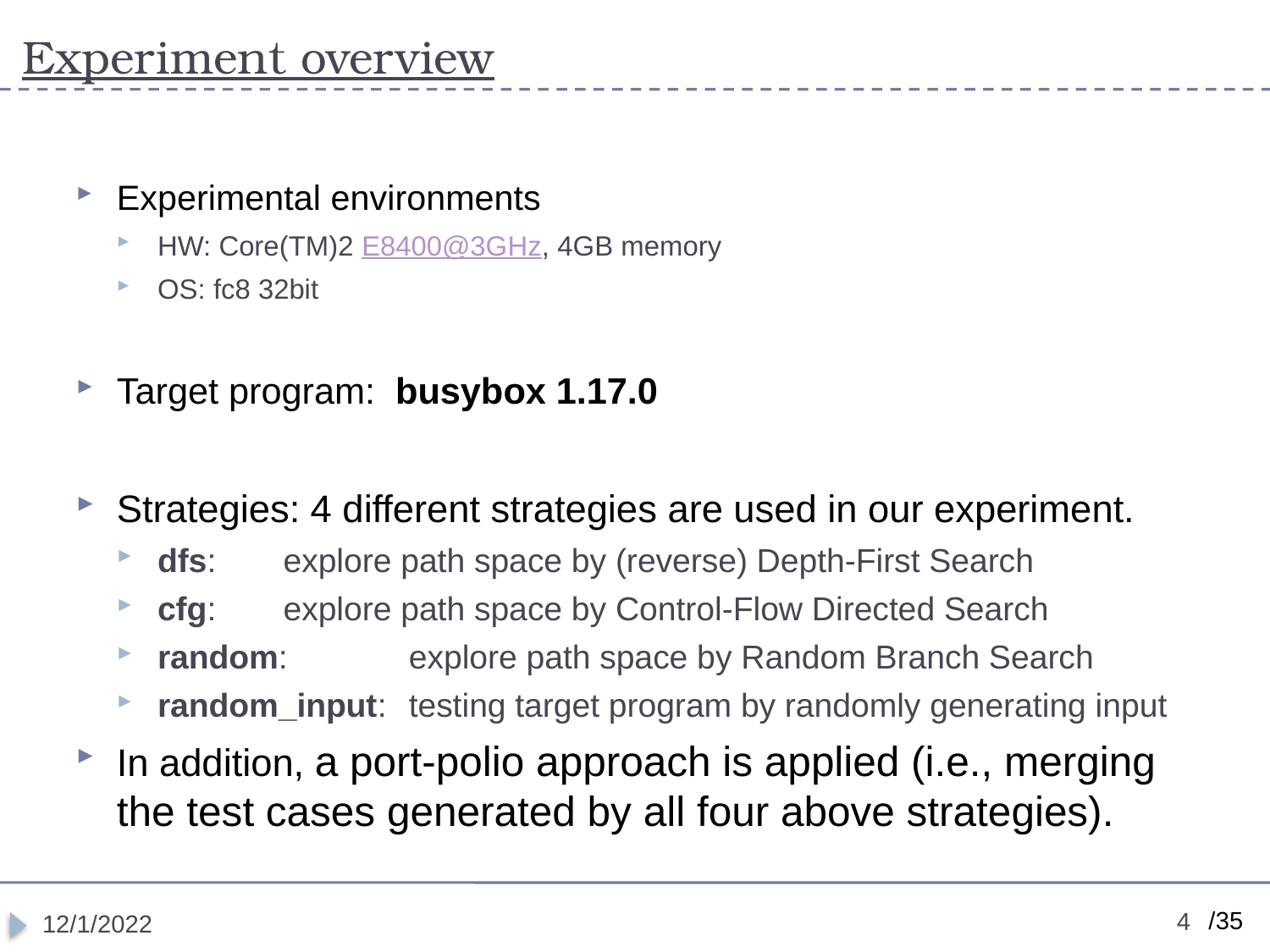

# Experiment overview
Experimental environments
HW: Core(TM)2 E8400@3GHz, 4GB memory
OS: fc8 32bit

Target program:  busybox 1.17.0

Strategies: 4 different strategies are used in our experiment.
dfs:		explore path space by (reverse) Depth-First Search
cfg:		explore path space by Control-Flow Directed Search
random:		explore path space by Random Branch Search
random_input:	testing target program by randomly generating input
In addition, a port-polio approach is applied (i.e., merging the test cases generated by all four above strategies).
4
12/1/2022